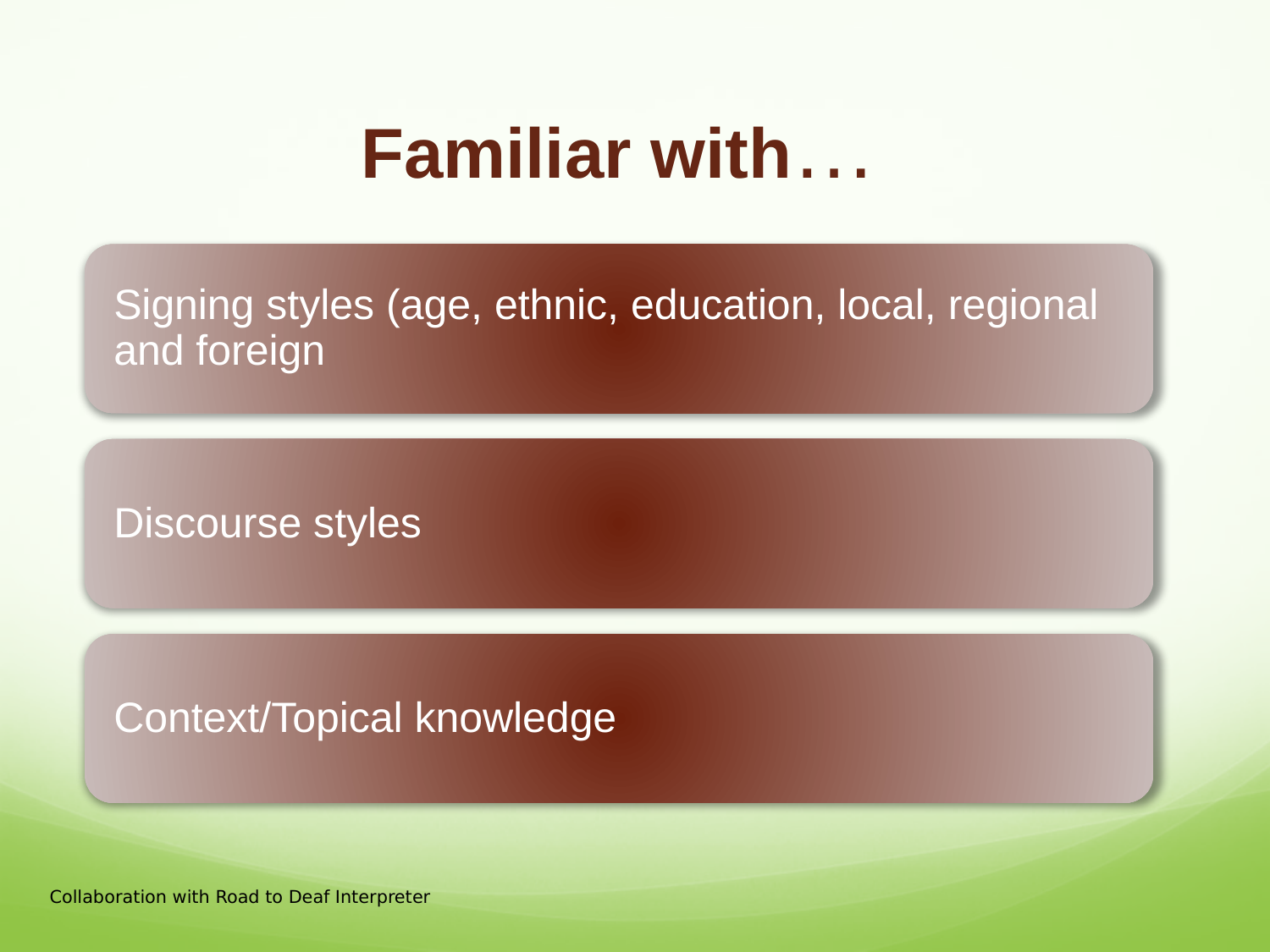

# Familiar with…
Signing styles (age, ethnic, education, local, regional and foreign
Discourse styles
Context/Topical knowledge
Collaboration with Road to Deaf Interpreter